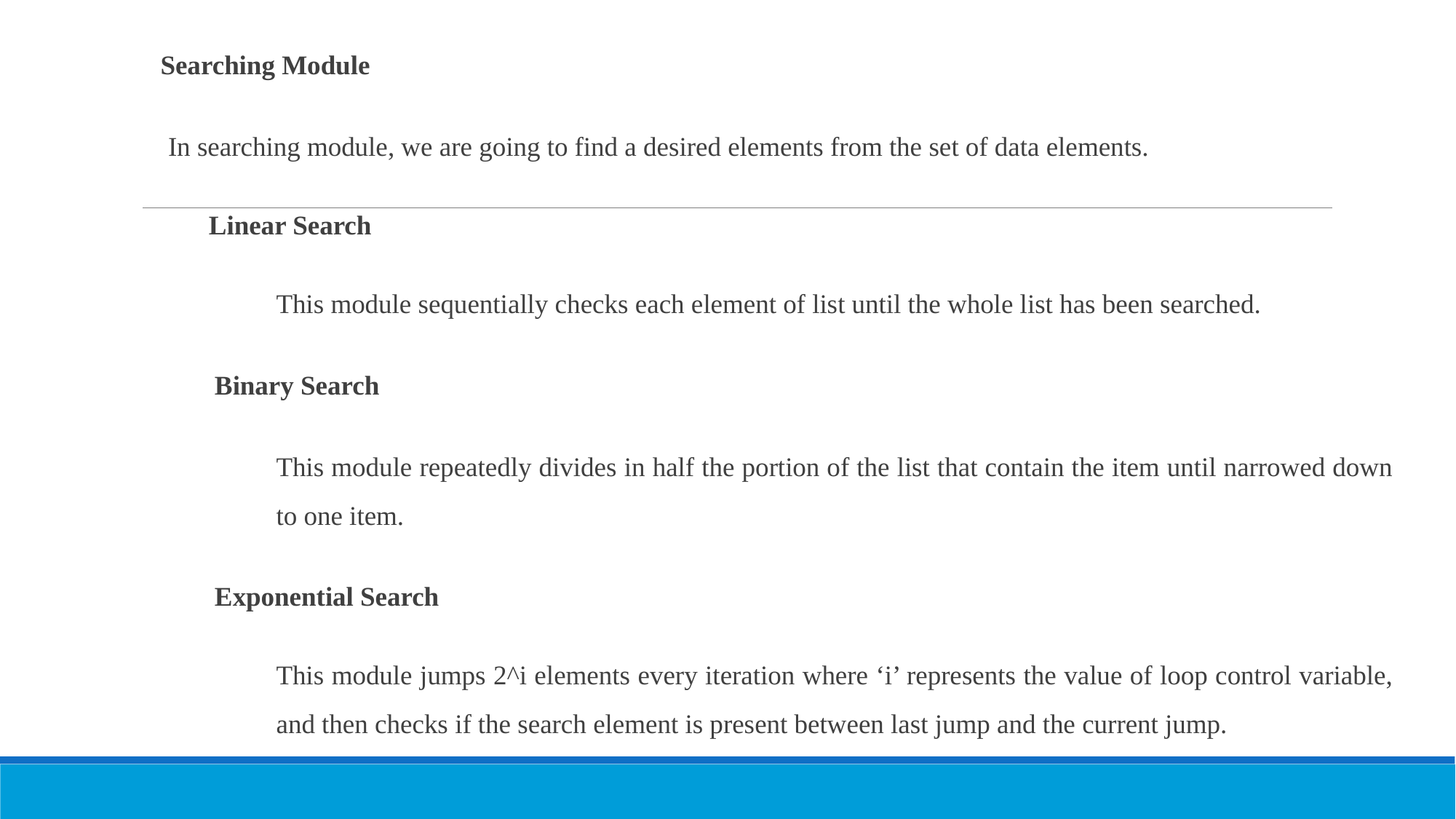

Searching Module
In searching module, we are going to find a desired elements from the set of data elements.
Linear Search
This module sequentially checks each element of list until the whole list has been searched.
Binary Search
This module repeatedly divides in half the portion of the list that contain the item until narrowed down to one item.
Exponential Search
This module jumps 2^i elements every iteration where ‘i’ represents the value of loop control variable, and then checks if the search element is present between last jump and the current jump.